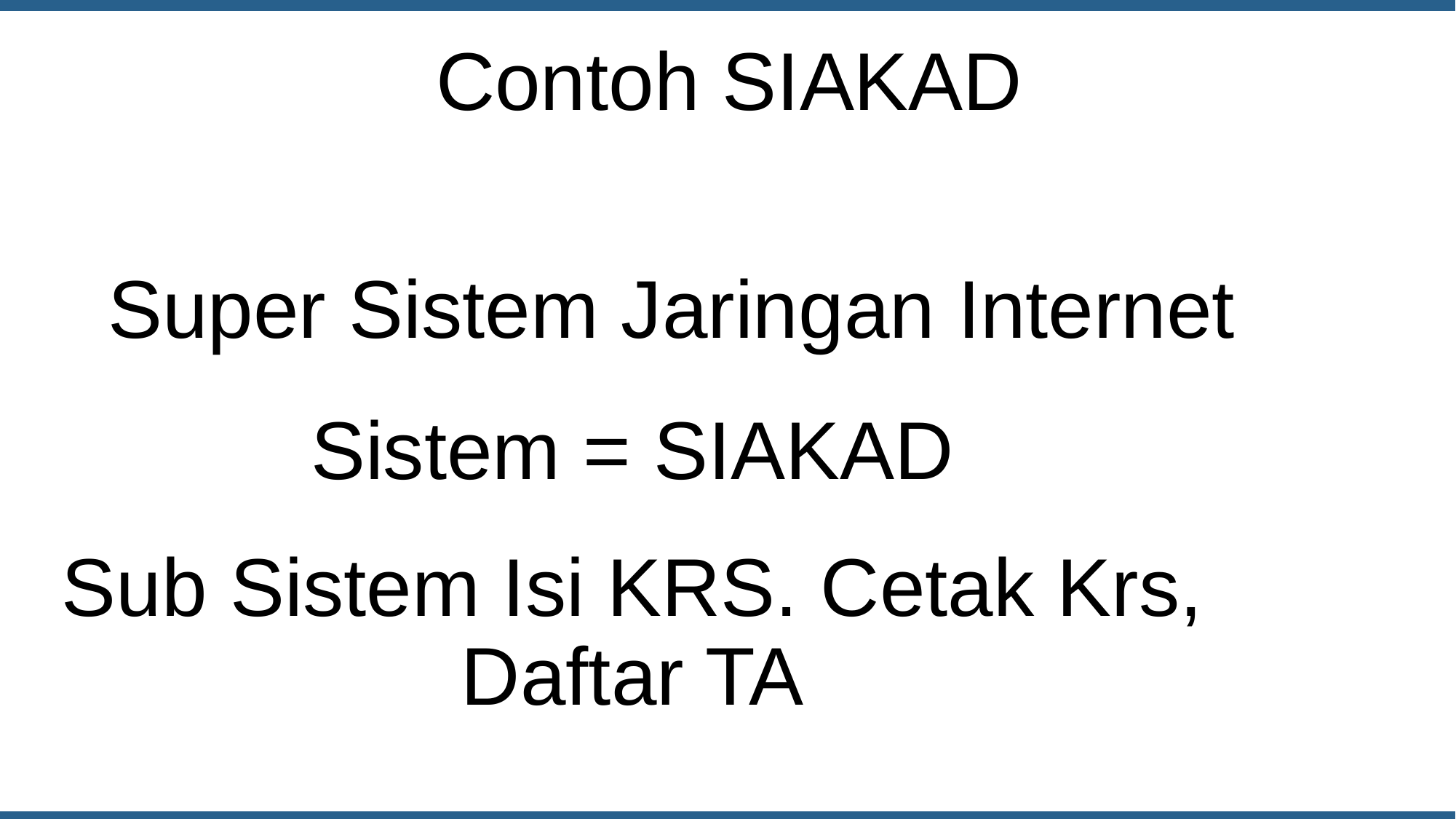

Contoh SIAKAD
Super Sistem Jaringan Internet
Sistem = SIAKAD
Sub Sistem Isi KRS. Cetak Krs, Daftar TA